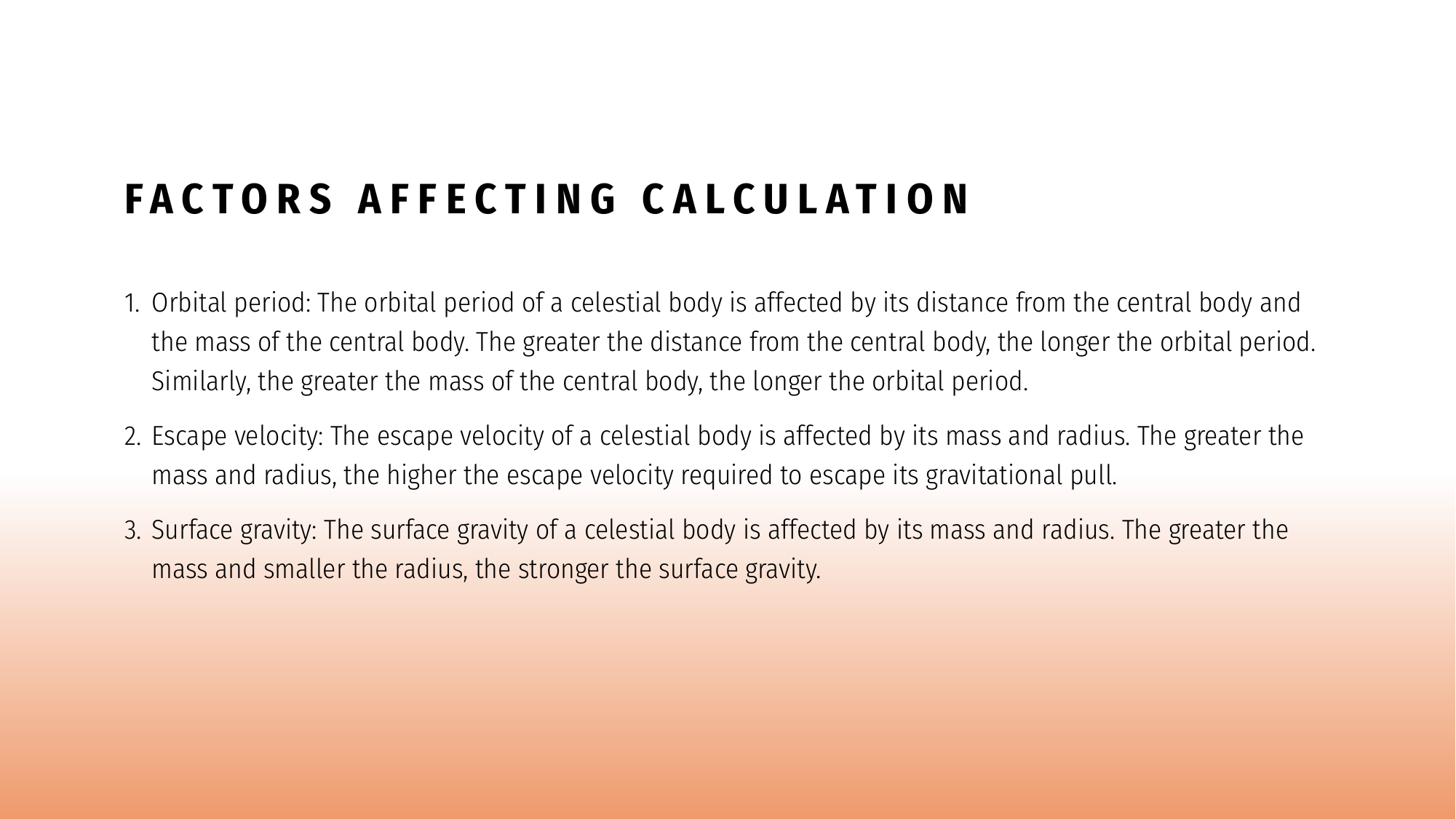

# Factors affecting calculation
Orbital period: The orbital period of a celestial body is affected by its distance from the central body and the mass of the central body. The greater the distance from the central body, the longer the orbital period. Similarly, the greater the mass of the central body, the longer the orbital period.
Escape velocity: The escape velocity of a celestial body is affected by its mass and radius. The greater the mass and radius, the higher the escape velocity required to escape its gravitational pull.
Surface gravity: The surface gravity of a celestial body is affected by its mass and radius. The greater the mass and smaller the radius, the stronger the surface gravity.